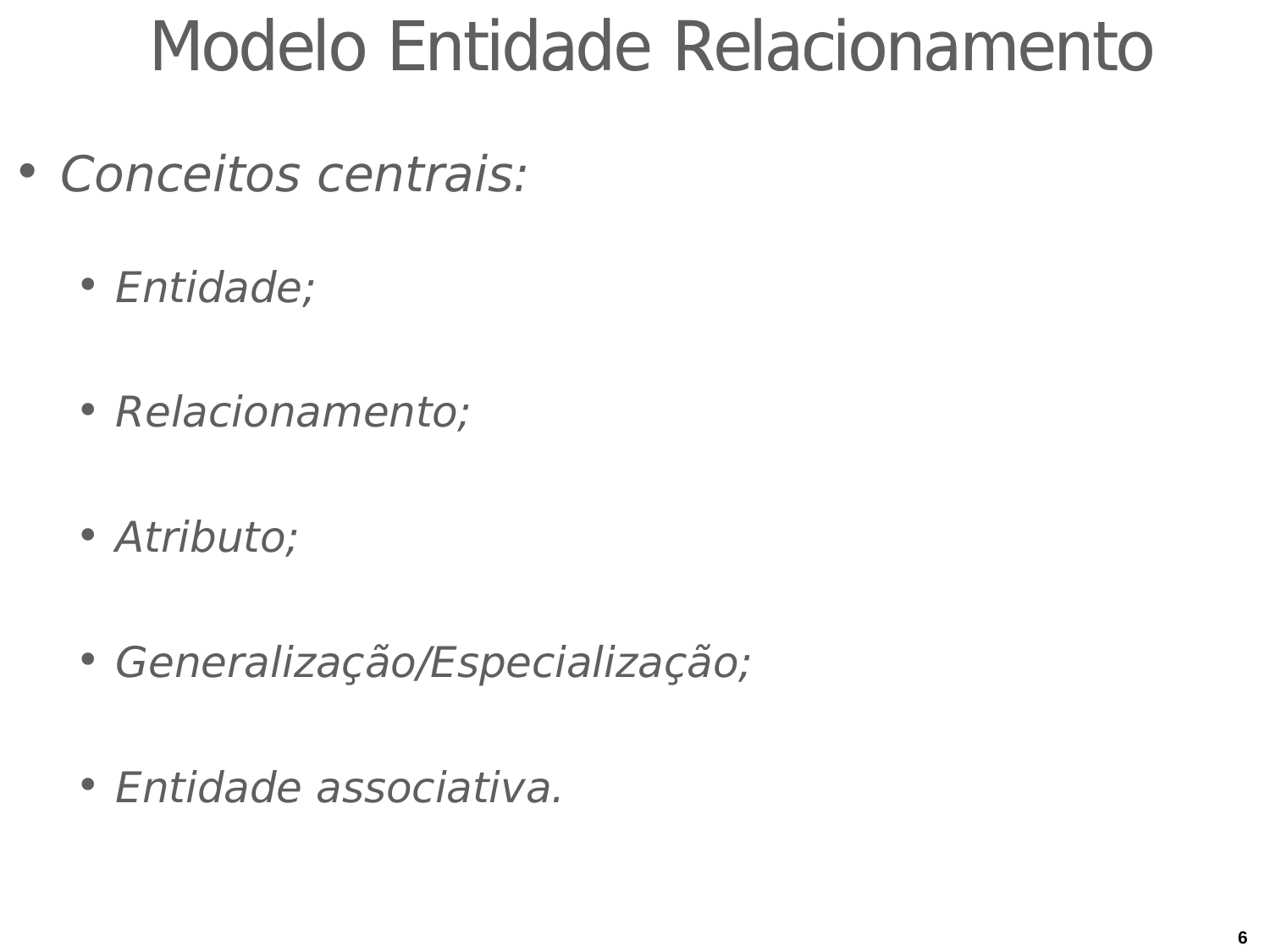

# Modelo Entidade Relacionamento
Conceitos centrais:

Entidade;

Relacionamento;

Atributo;

Generalização/Especialização;

Entidade associativa.
6